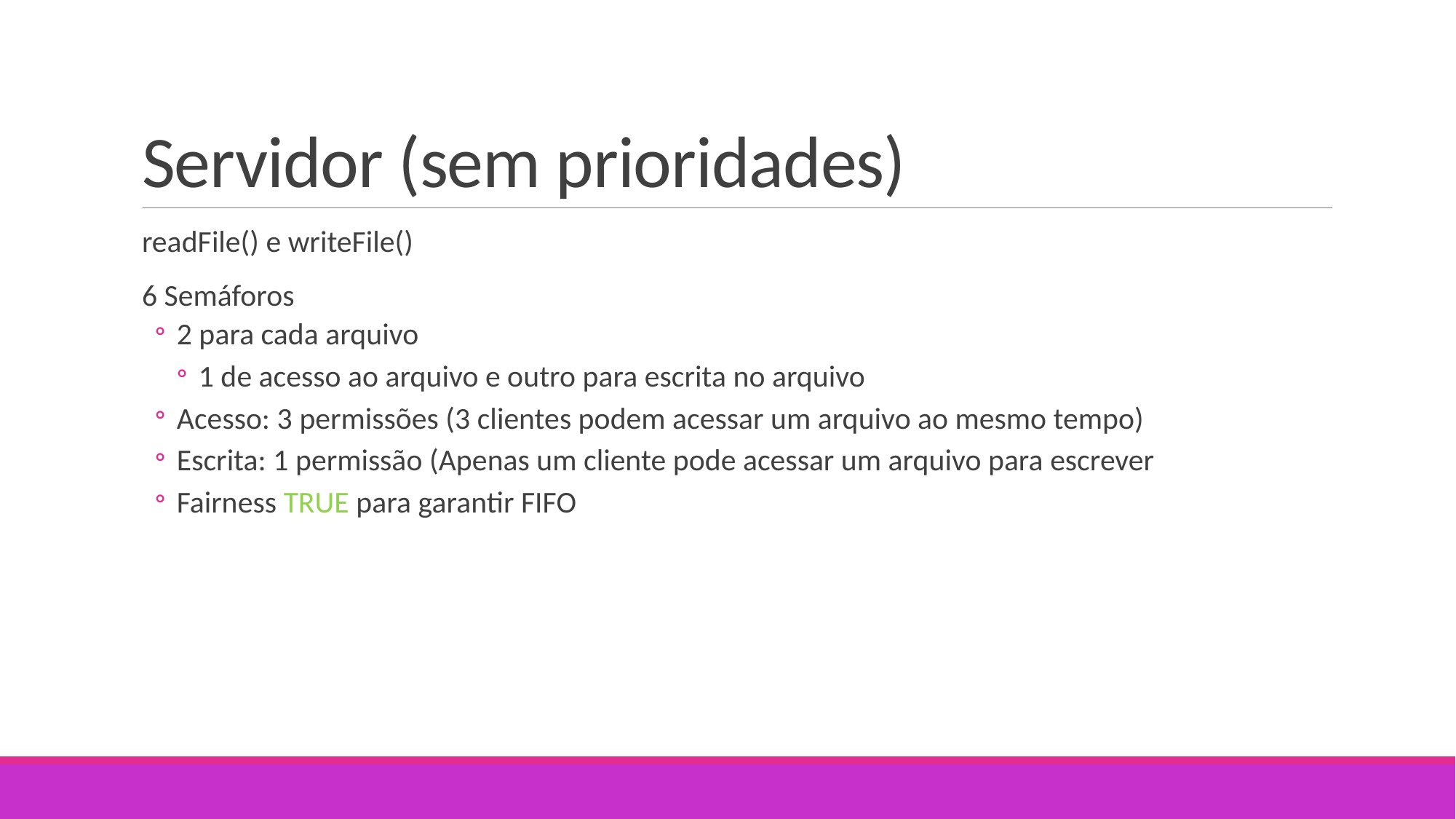

# Servidor (sem prioridades)
readFile() e writeFile()
6 Semáforos
2 para cada arquivo
1 de acesso ao arquivo e outro para escrita no arquivo
Acesso: 3 permissões (3 clientes podem acessar um arquivo ao mesmo tempo)
Escrita: 1 permissão (Apenas um cliente pode acessar um arquivo para escrever
Fairness TRUE para garantir FIFO